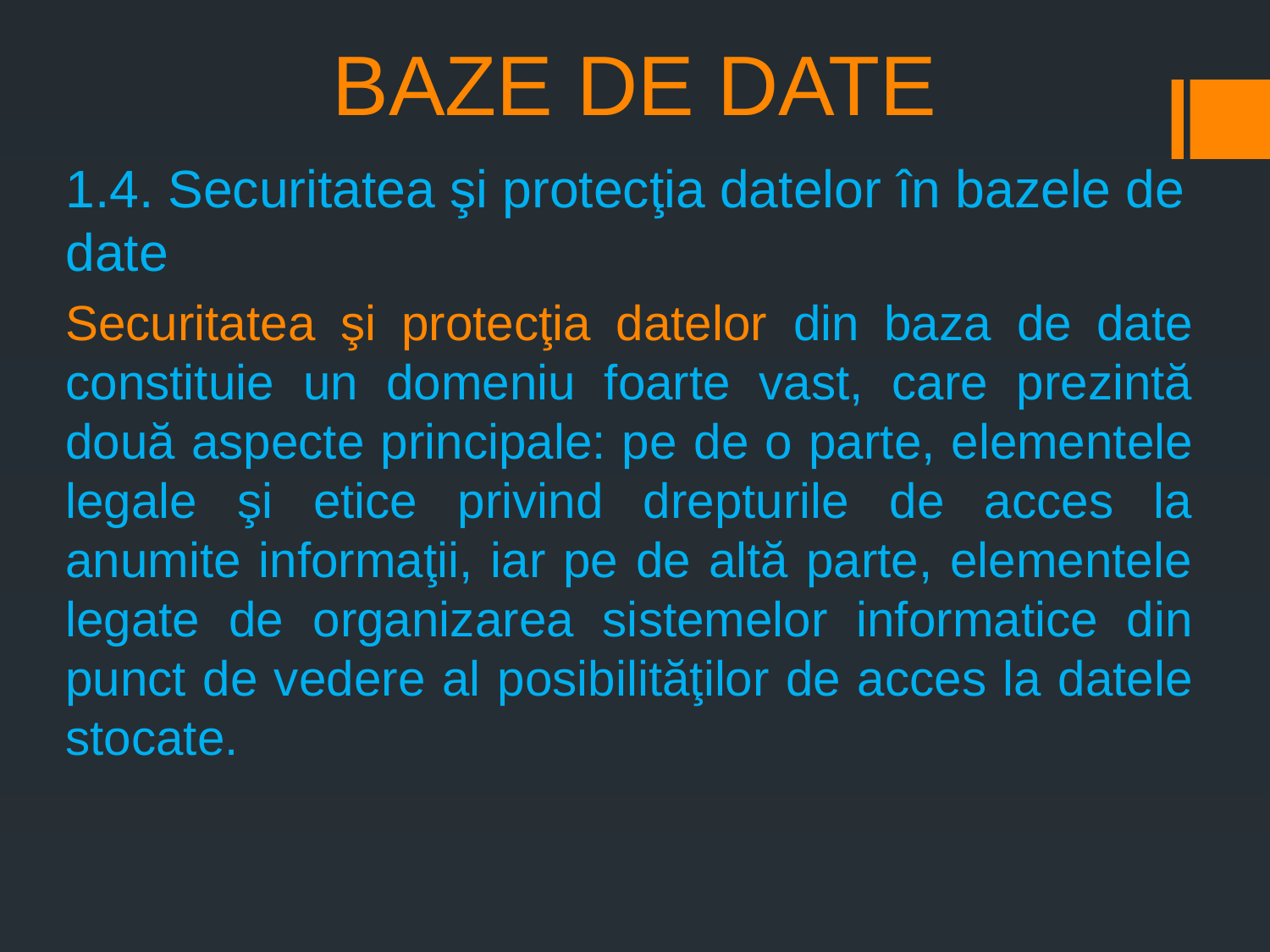

# BAZE DE DATE
1.4. Securitatea şi protecţia datelor în bazele de date
Securitatea şi protecţia datelor din baza de date constituie un domeniu foarte vast, care prezintă două aspecte principale: pe de o parte, elementele legale şi etice privind drepturile de acces la anumite informaţii, iar pe de altă parte, elementele legate de organizarea sistemelor informatice din punct de vedere al posibilităţilor de acces la datele stocate.